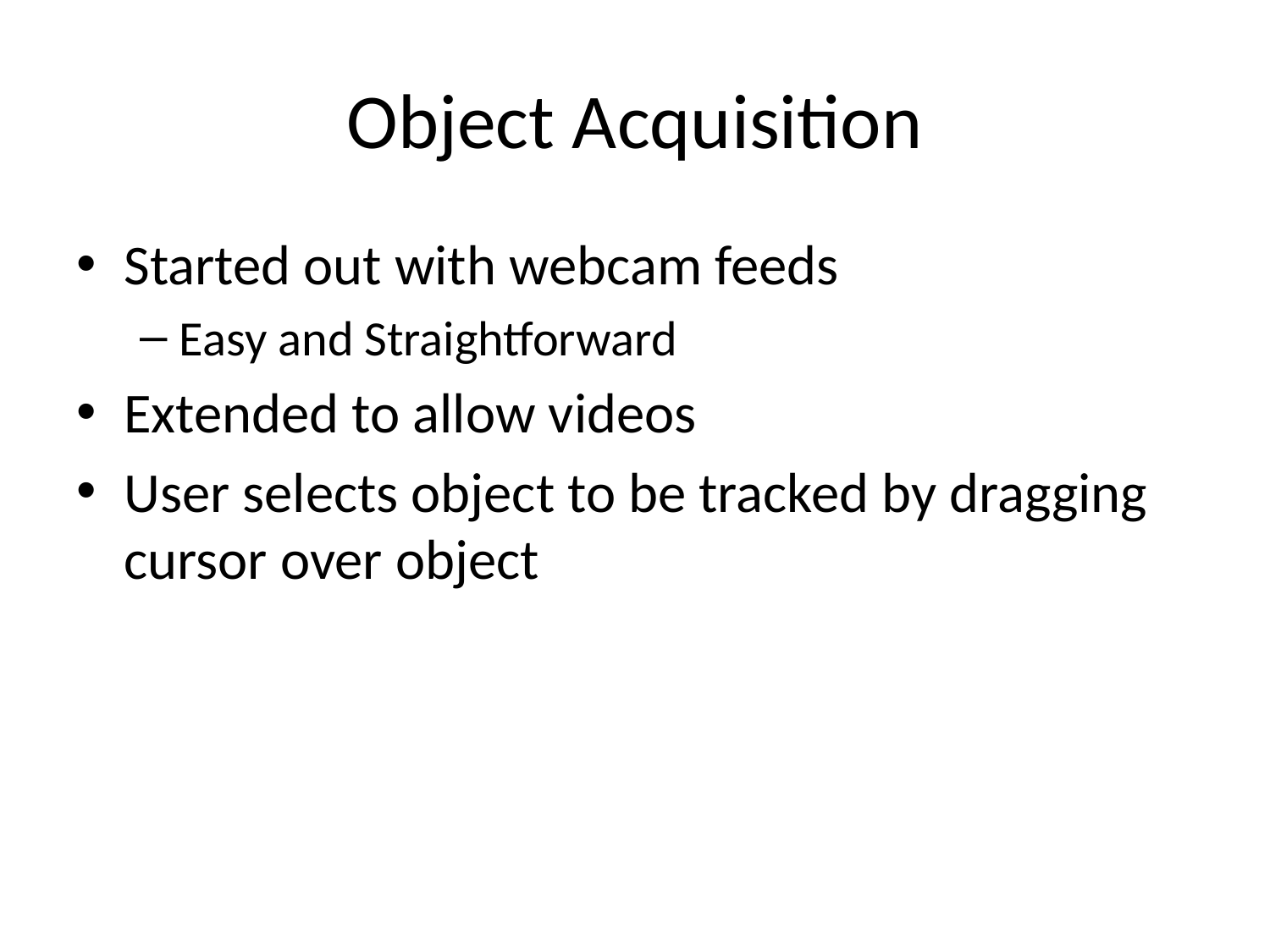

# Object Acquisition
Started out with webcam feeds
Easy and Straightforward
Extended to allow videos
User selects object to be tracked by dragging cursor over object